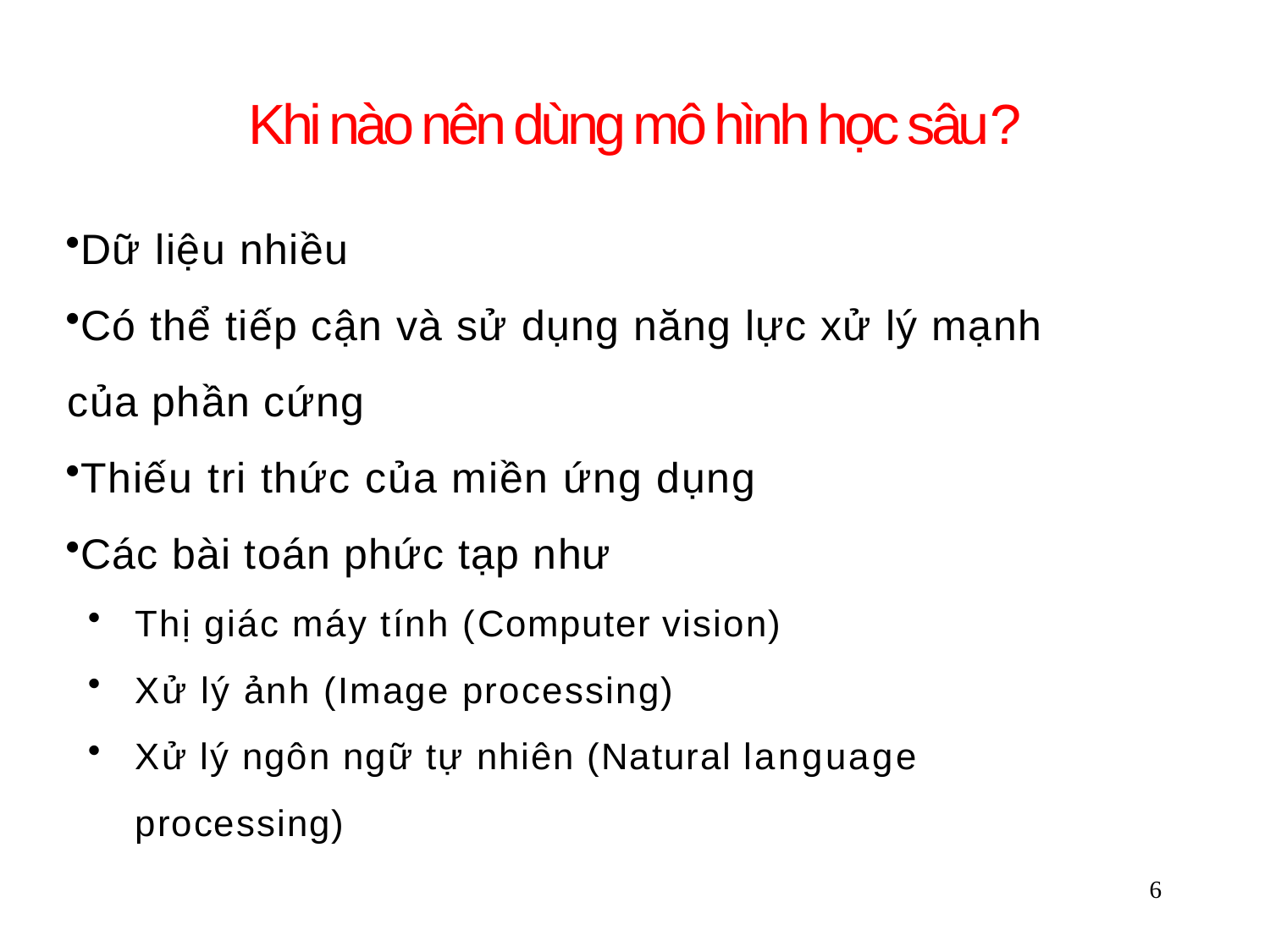

# Khi nào nên dùng mô hình học sâu?
Dữ liệu nhiều
Có thể tiếp cận và sử dụng năng lực xử lý mạnh của phần cứng
Thiếu tri thức của miền ứng dụng
Các bài toán phức tạp như
Thị giác máy tính (Computer vision)
Xử lý ảnh (Image processing)
Xử lý ngôn ngữ tự nhiên (Natural language processing)

6